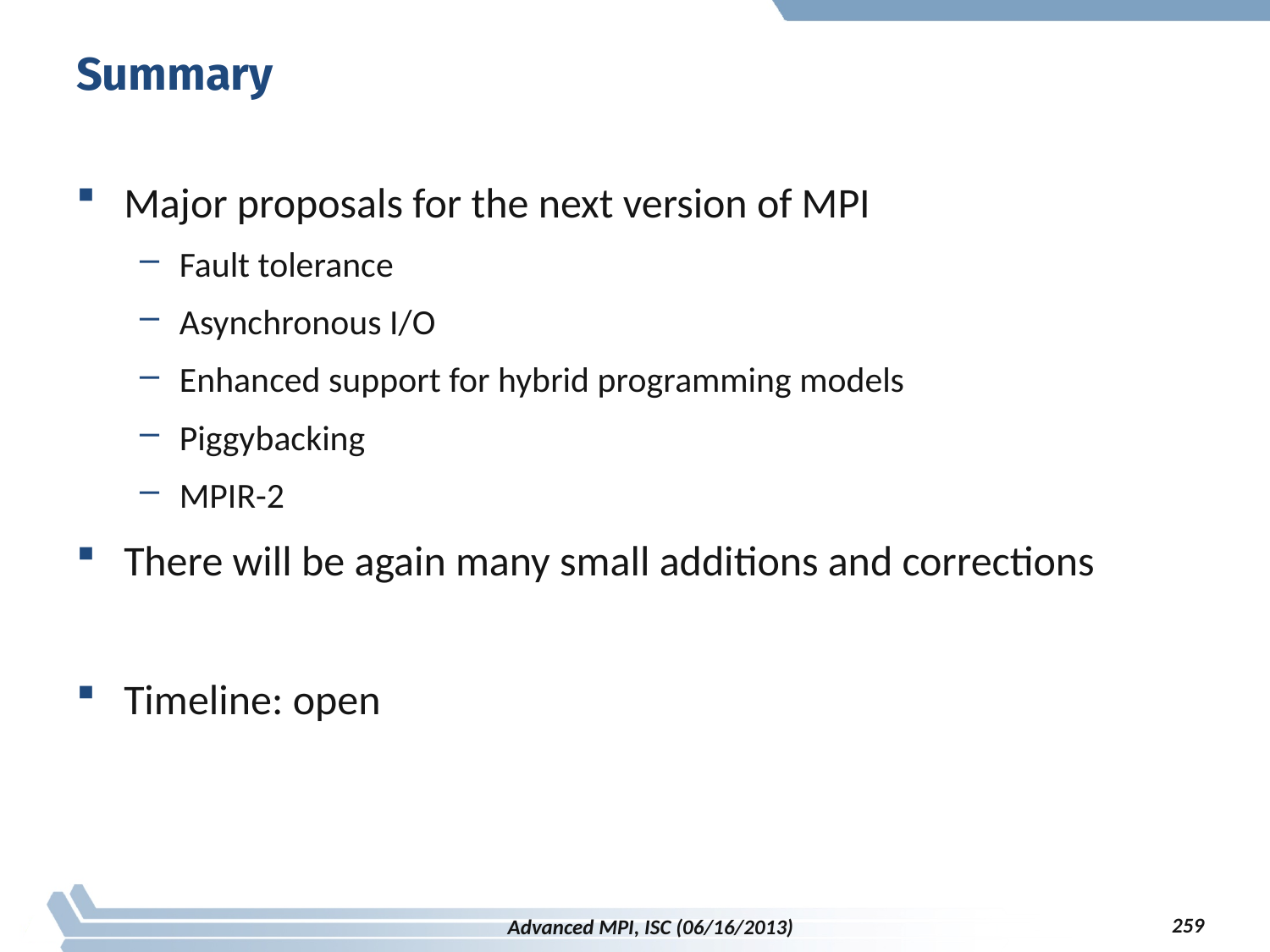

# Summary
Major proposals for the next version of MPI
Fault tolerance
Asynchronous I/O
Enhanced support for hybrid programming models
Piggybacking
MPIR-2
There will be again many small additions and corrections

Timeline: open

259
Advanced MPI, ISC (06/16/2013)